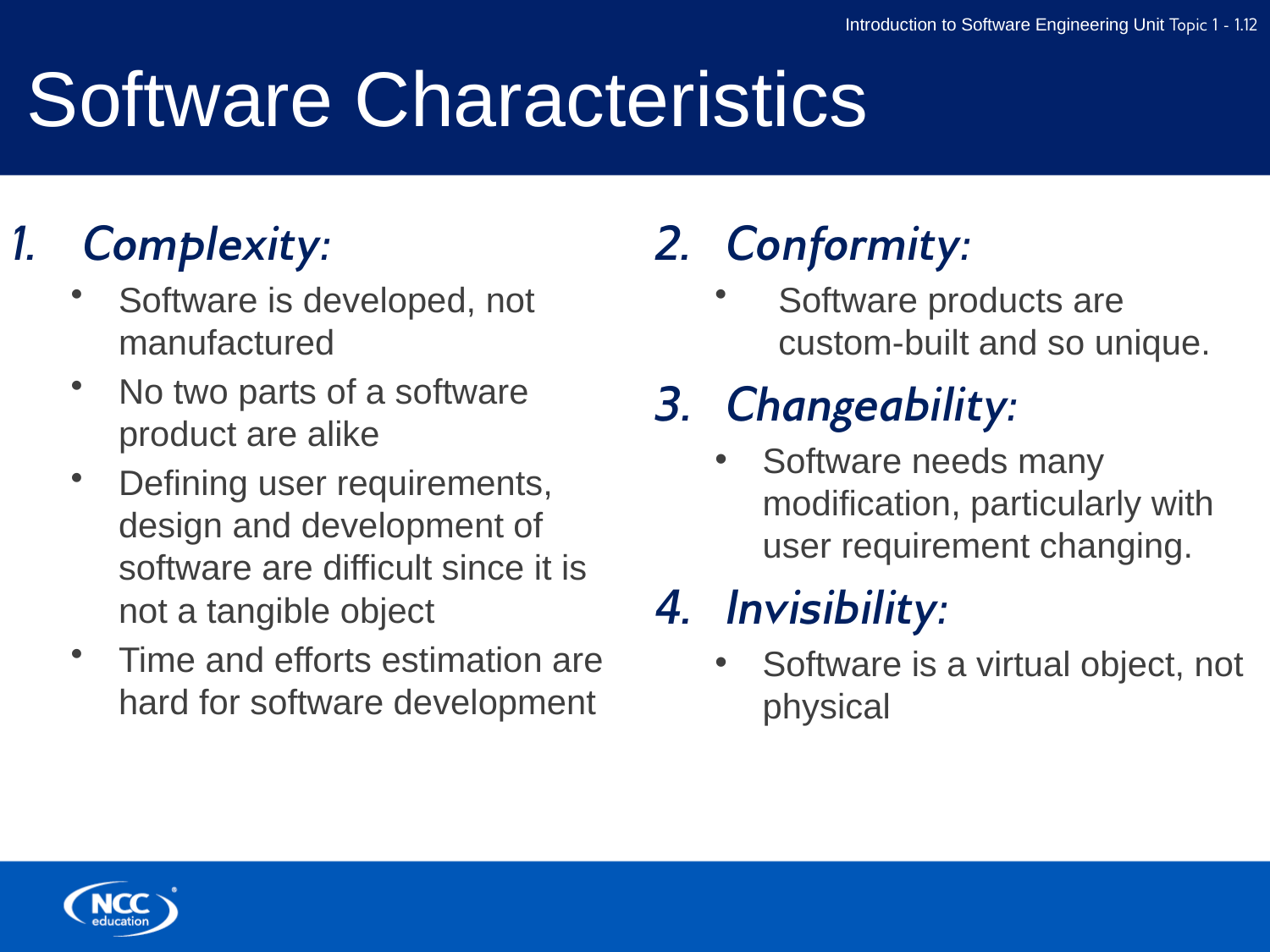

# Software Characteristics
Complexity:
Software is developed, not manufactured
No two parts of a software product are alike
Defining user requirements, design and development of software are difficult since it is not a tangible object
Time and efforts estimation are hard for software development

Conformity:
Software products are custom-built and so unique.
Changeability:
Software needs many modification, particularly with user requirement changing.
Invisibility:
Software is a virtual object, not physical